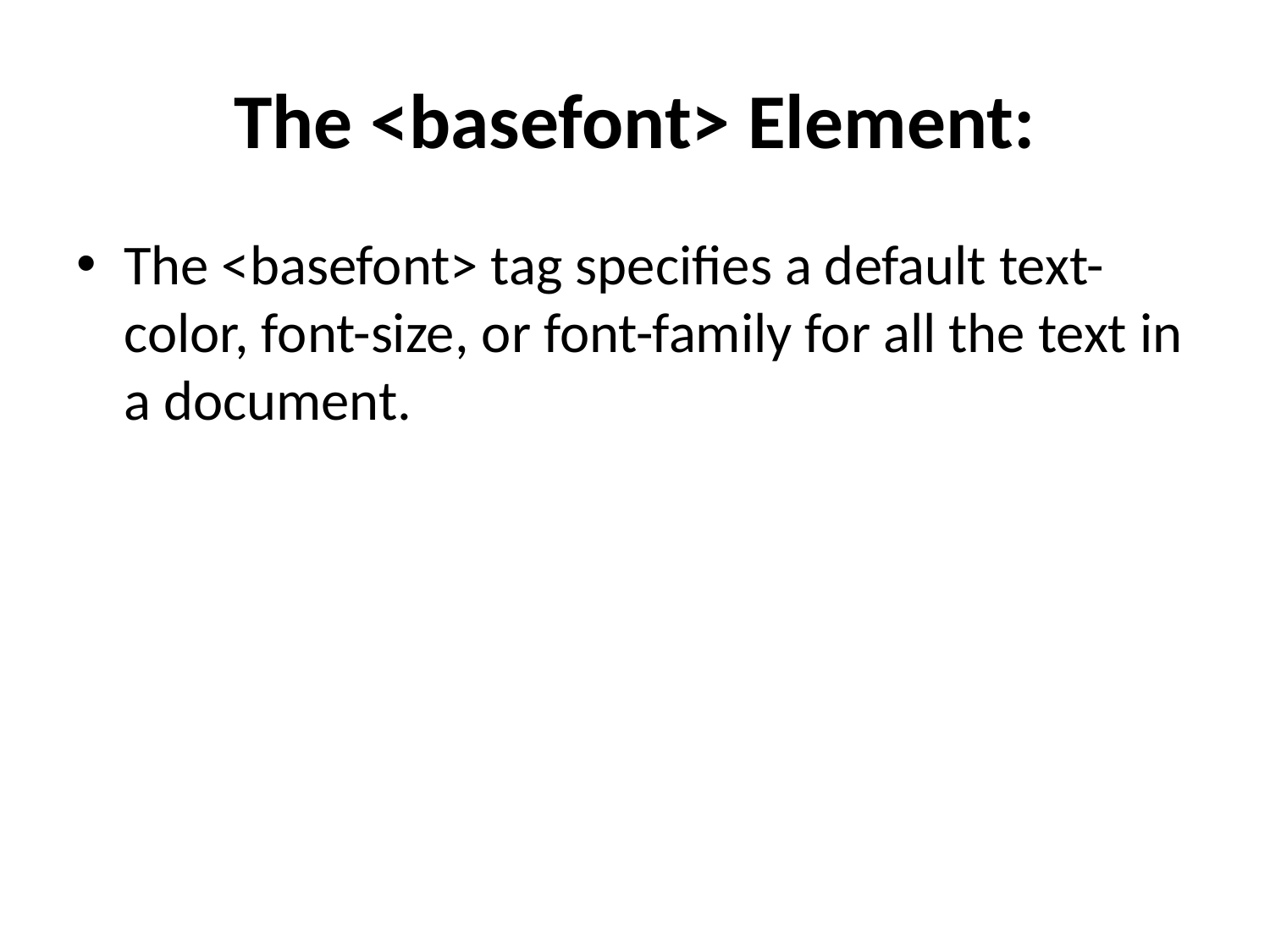

# The <basefont> Element:
The <basefont> tag specifies a default text-color, font-size, or font-family for all the text in a document.